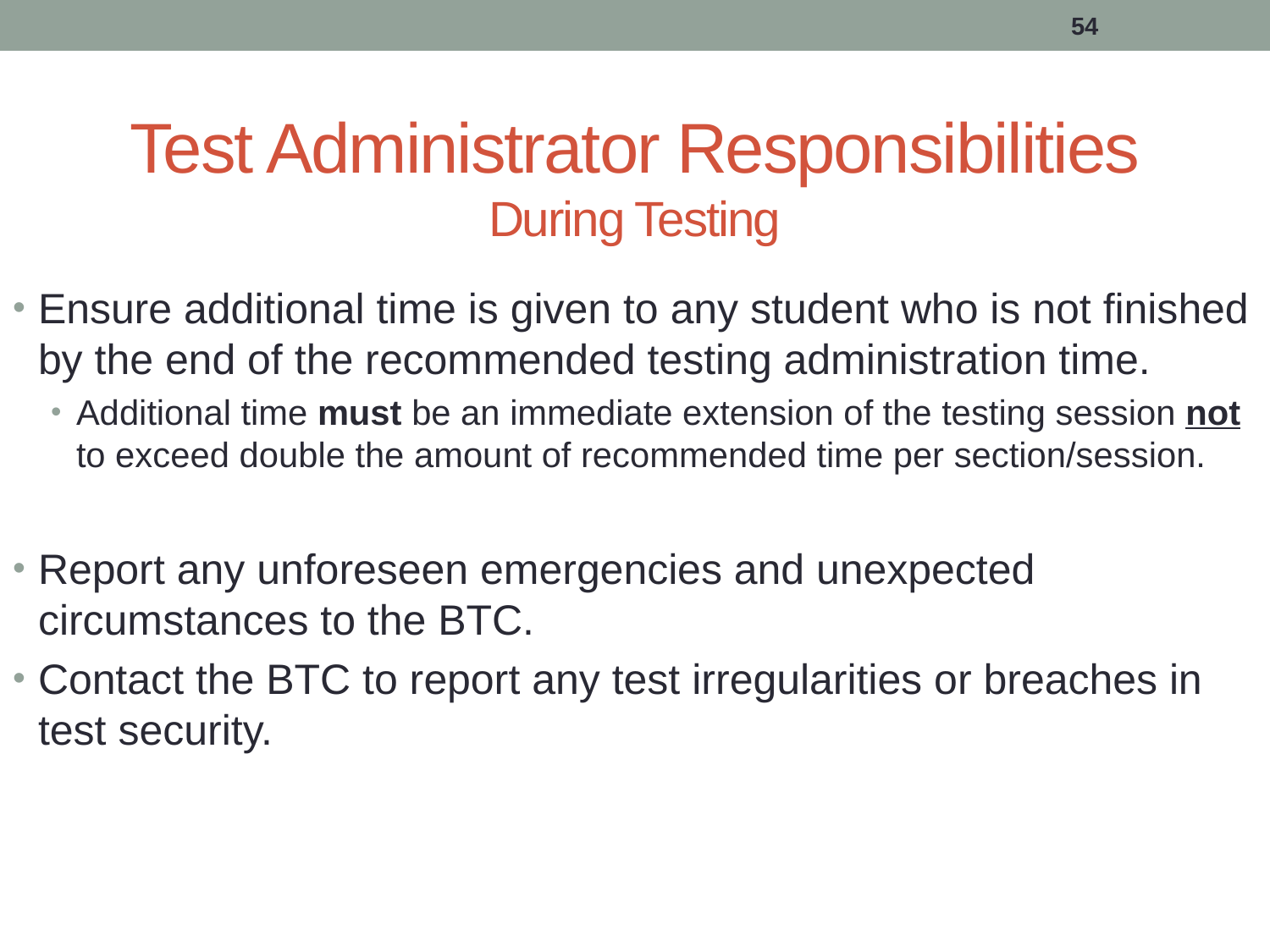

54
# Test Administrator Responsibilities During Testing
Ensure additional time is given to any student who is not finished by the end of the recommended testing administration time.
Additional time must be an immediate extension of the testing session not to exceed double the amount of recommended time per section/session.

Report any unforeseen emergencies and unexpected circumstances to the BTC.
Contact the BTC to report any test irregularities or breaches in test security.